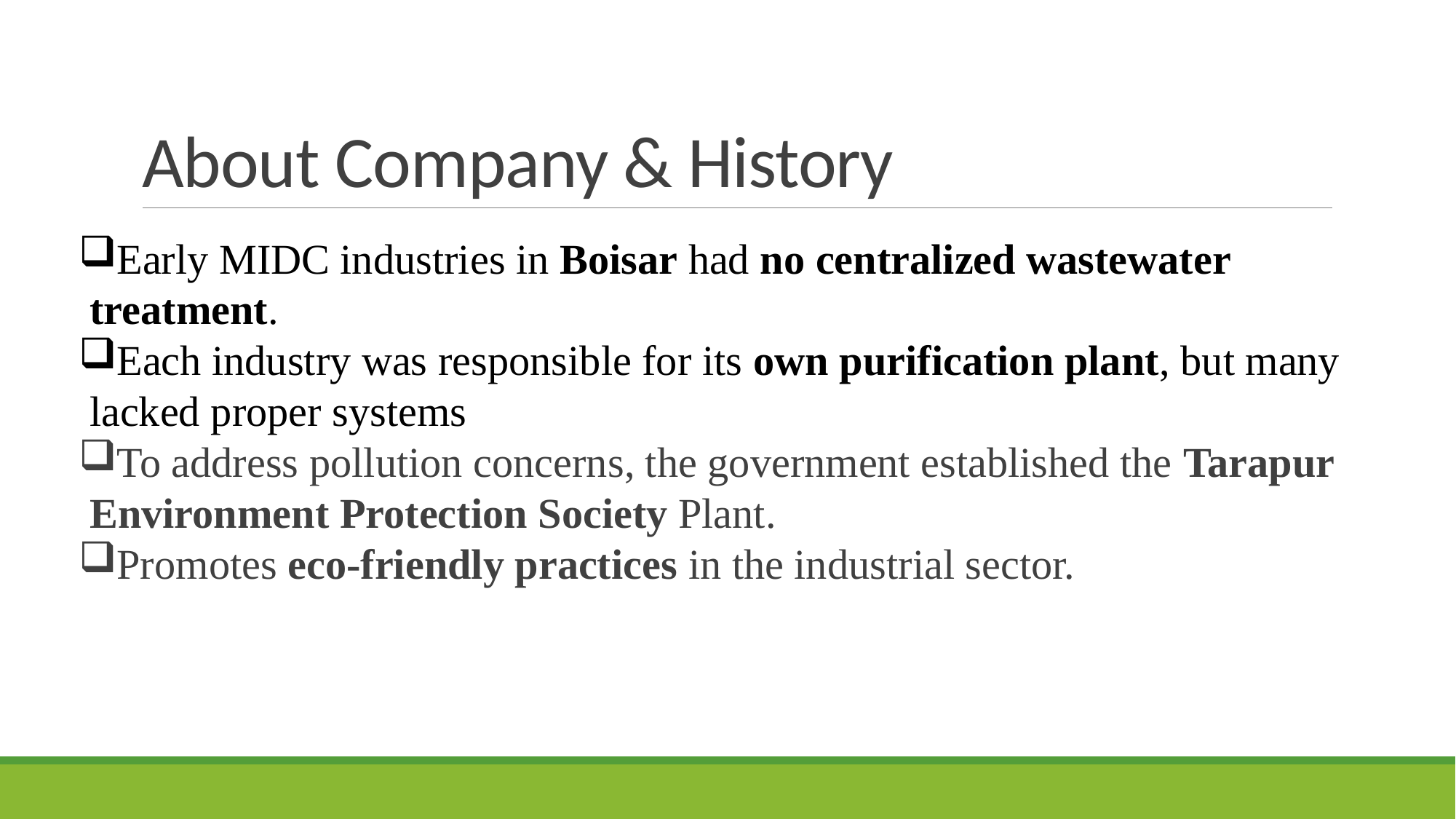

# About Company & History

Early MIDC industries in Boisar had no centralized wastewater treatment.
Each industry was responsible for its own purification plant, but many lacked proper systems
To address pollution concerns, the government established the Tarapur Environment Protection Society Plant.
Promotes eco-friendly practices in the industrial sector.